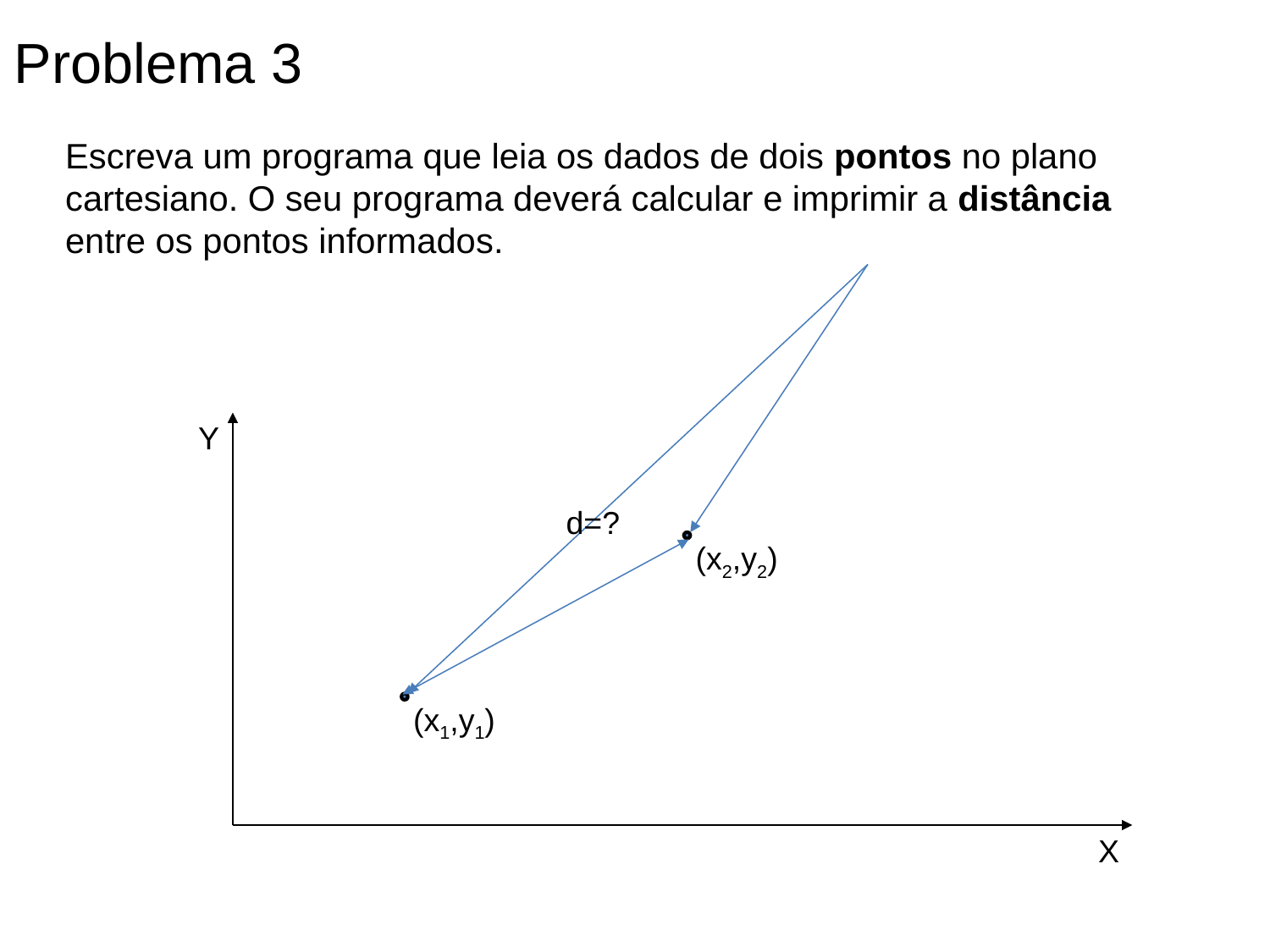

Problema 3
Escreva um programa que leia os dados de dois pontos no plano cartesiano. O seu programa deverá calcular e imprimir a distância entre os pontos informados.
Y
d=?
(x2,y2)

(x1,y1)

X